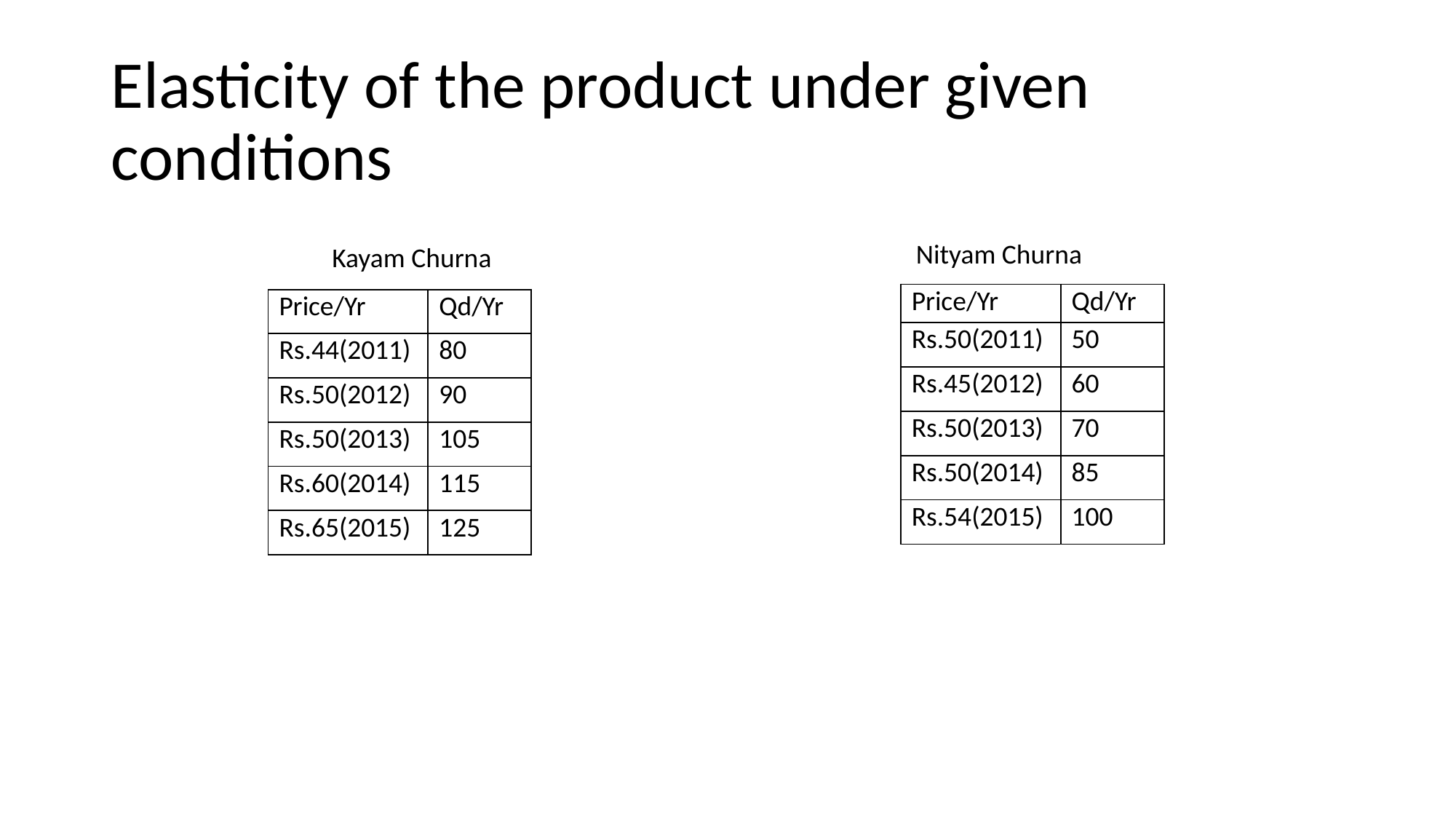

# Elasticity of the product under given conditions
Nityam Churna
Kayam Churna
| Price/Yr | Qd/Yr |
| --- | --- |
| Rs.50(2011) | 50 |
| Rs.45(2012) | 60 |
| Rs.50(2013) | 70 |
| Rs.50(2014) | 85 |
| Rs.54(2015) | 100 |
| Price/Yr | Qd/Yr |
| --- | --- |
| Rs.44(2011) | 80 |
| Rs.50(2012) | 90 |
| Rs.50(2013) | 105 |
| Rs.60(2014) | 115 |
| Rs.65(2015) | 125 |